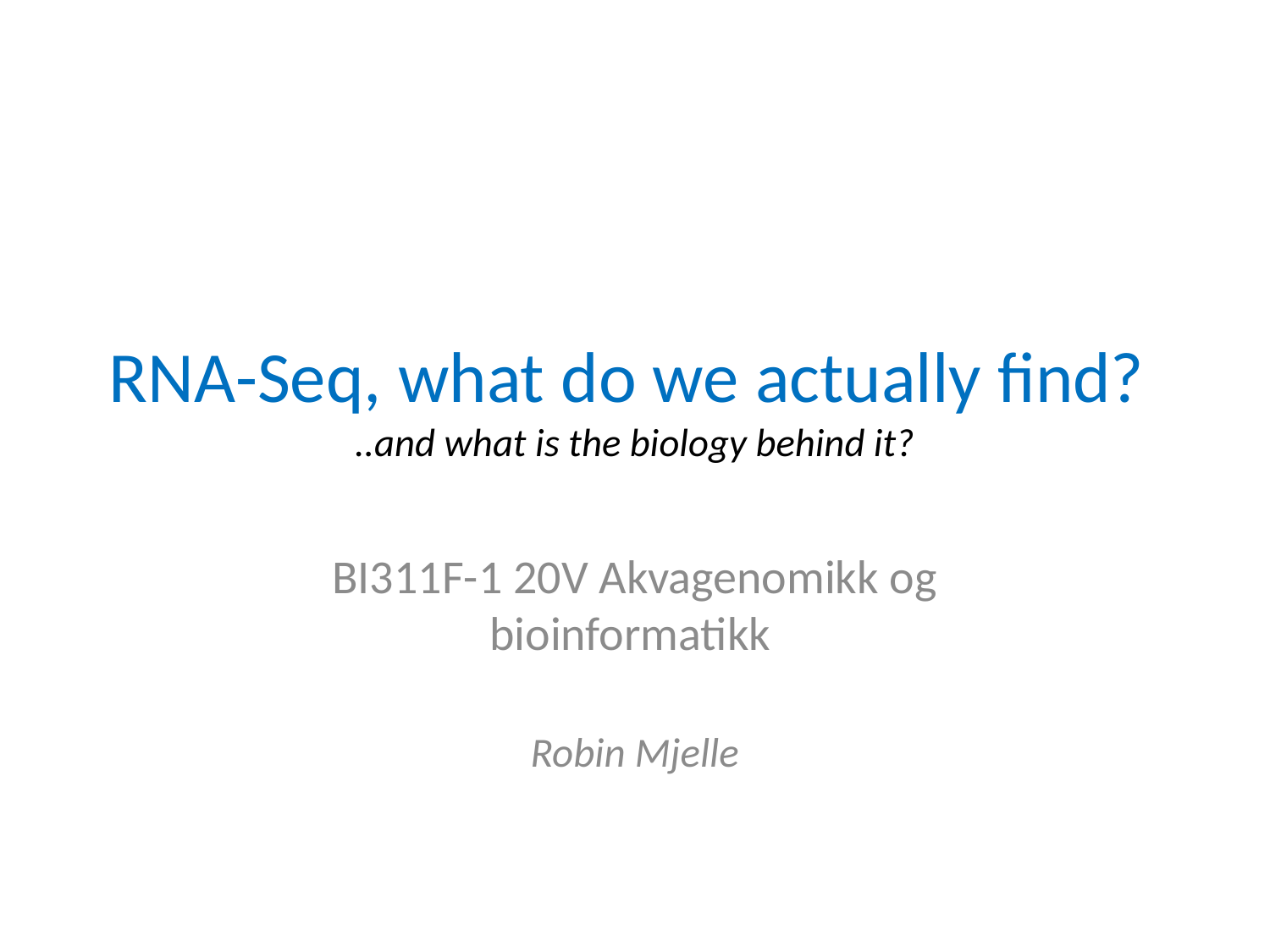

# RNA-Seq, what do we actually find? ..and what is the biology behind it?
BI311F-1 20V Akvagenomikk og bioinformatikk

Robin Mjelle